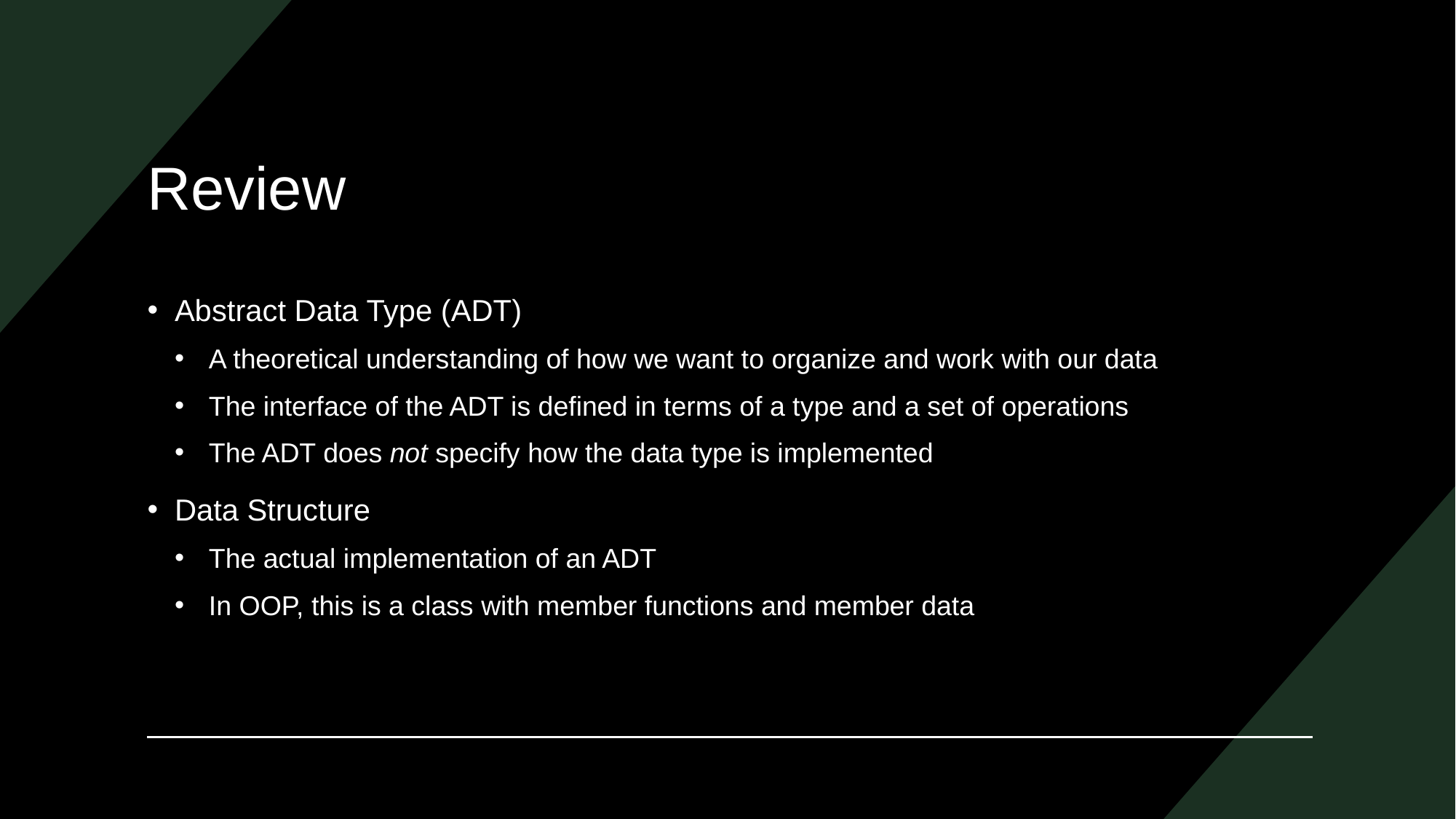

# Review
Abstract Data Type (ADT)
A theoretical understanding of how we want to organize and work with our data
The interface of the ADT is defined in terms of a type and a set of operations
The ADT does not specify how the data type is implemented
Data Structure
The actual implementation of an ADT
In OOP, this is a class with member functions and member data